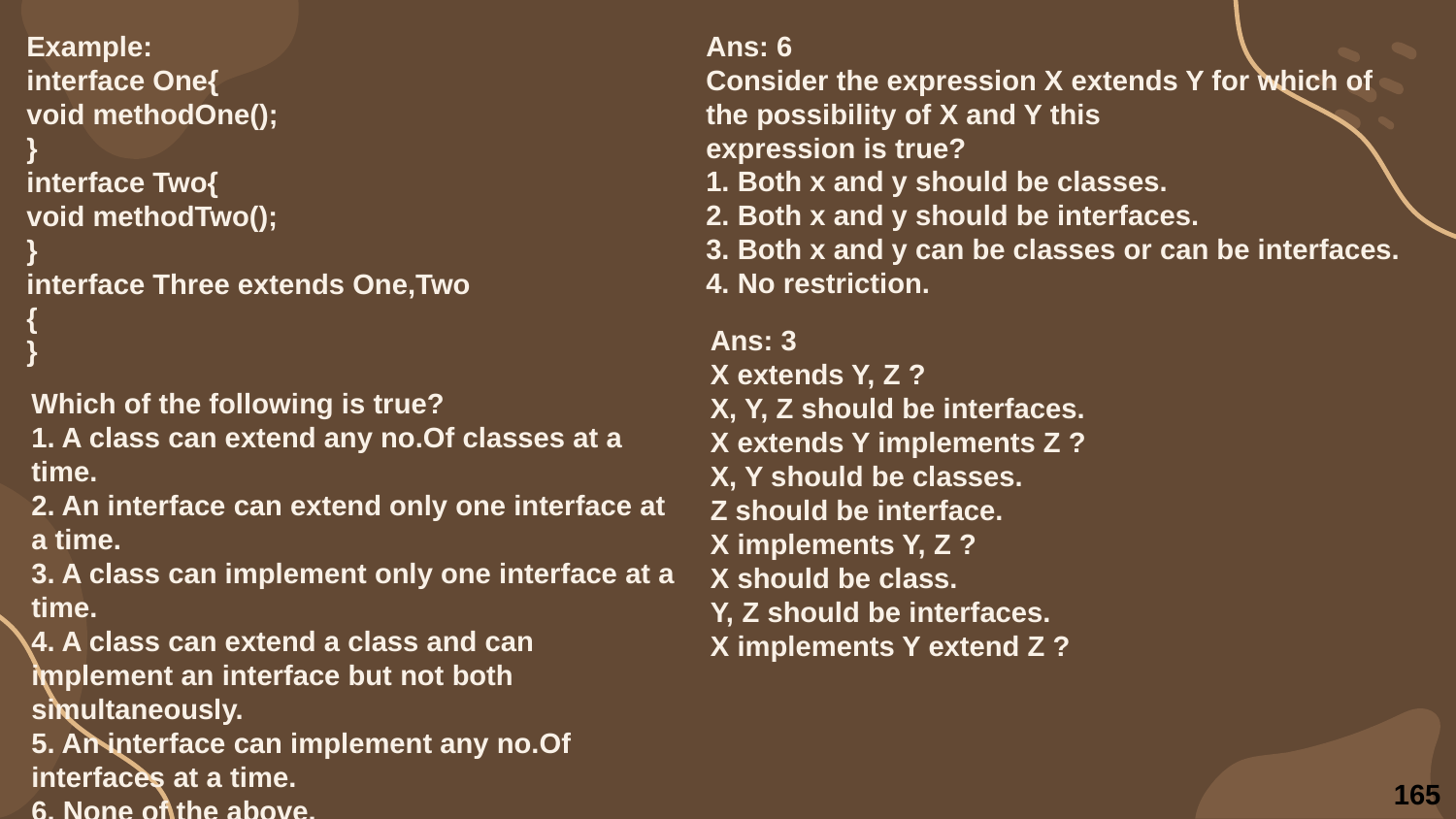

Ans: 6
Consider the expression X extends Y for which of the possibility of X and Y this
expression is true?
1. Both x and y should be classes.
2. Both x and y should be interfaces.
3. Both x and y can be classes or can be interfaces.
4. No restriction.
Example:
interface One{
void methodOne();
}
interface Two{
void methodTwo();
}
interface Three extends One,Two
{
}
Ans: 3
X extends Y, Z ?
X, Y, Z should be interfaces.
X extends Y implements Z ?
X, Y should be classes.
Z should be interface.
X implements Y, Z ?
X should be class.
Y, Z should be interfaces.
X implements Y extend Z ?
Which of the following is true?
1. A class can extend any no.Of classes at a time.
2. An interface can extend only one interface at a time.
3. A class can implement only one interface at a time.
4. A class can extend a class and can implement an interface but not both
simultaneously.
5. An interface can implement any no.Of interfaces at a time.
6. None of the above.
165